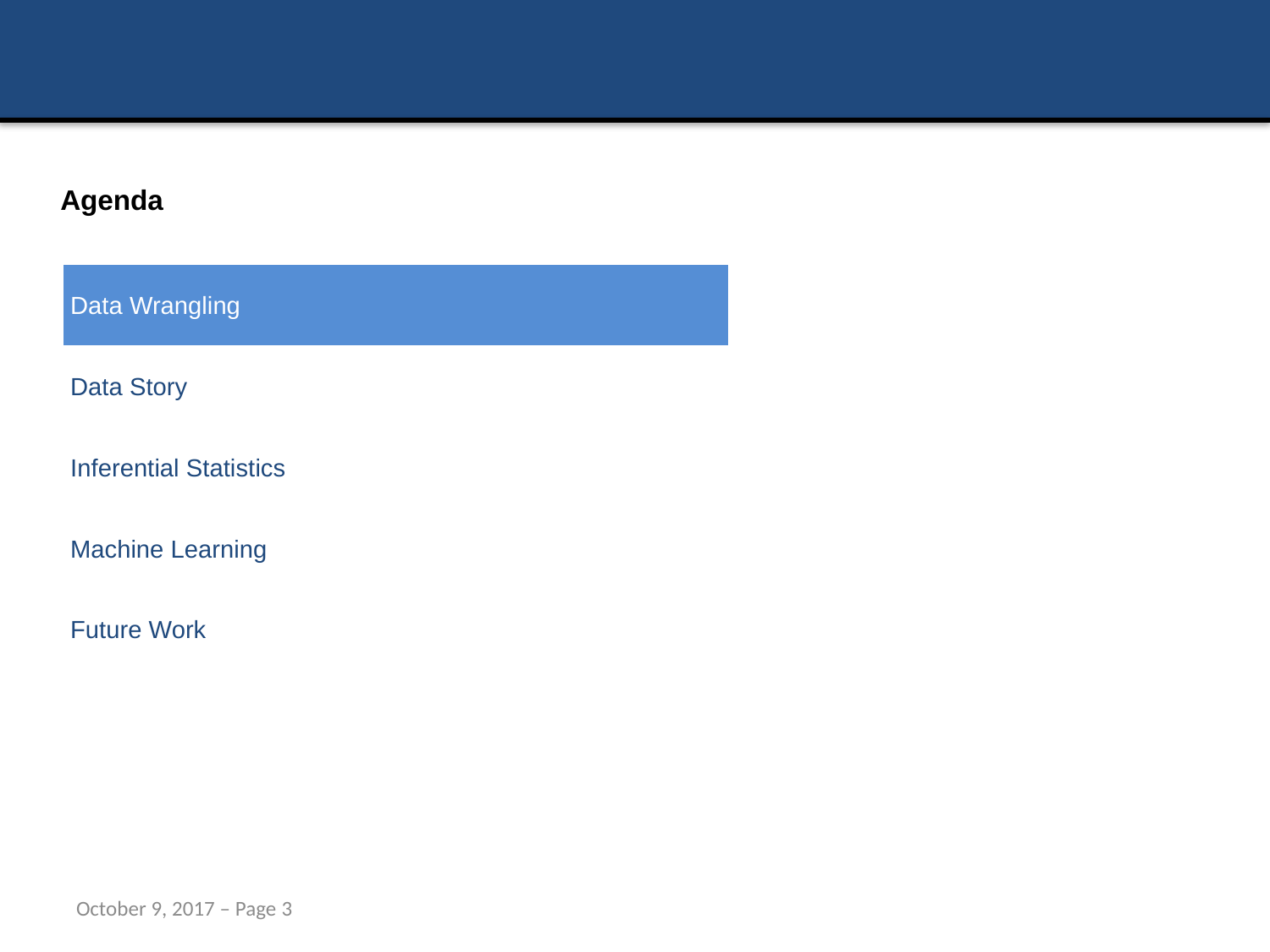

Agenda
| Data Wrangling |
| --- |
| Data Story |
| Inferential Statistics |
| Machine Learning |
| Future Work |
October 9, 2017 – Page 3